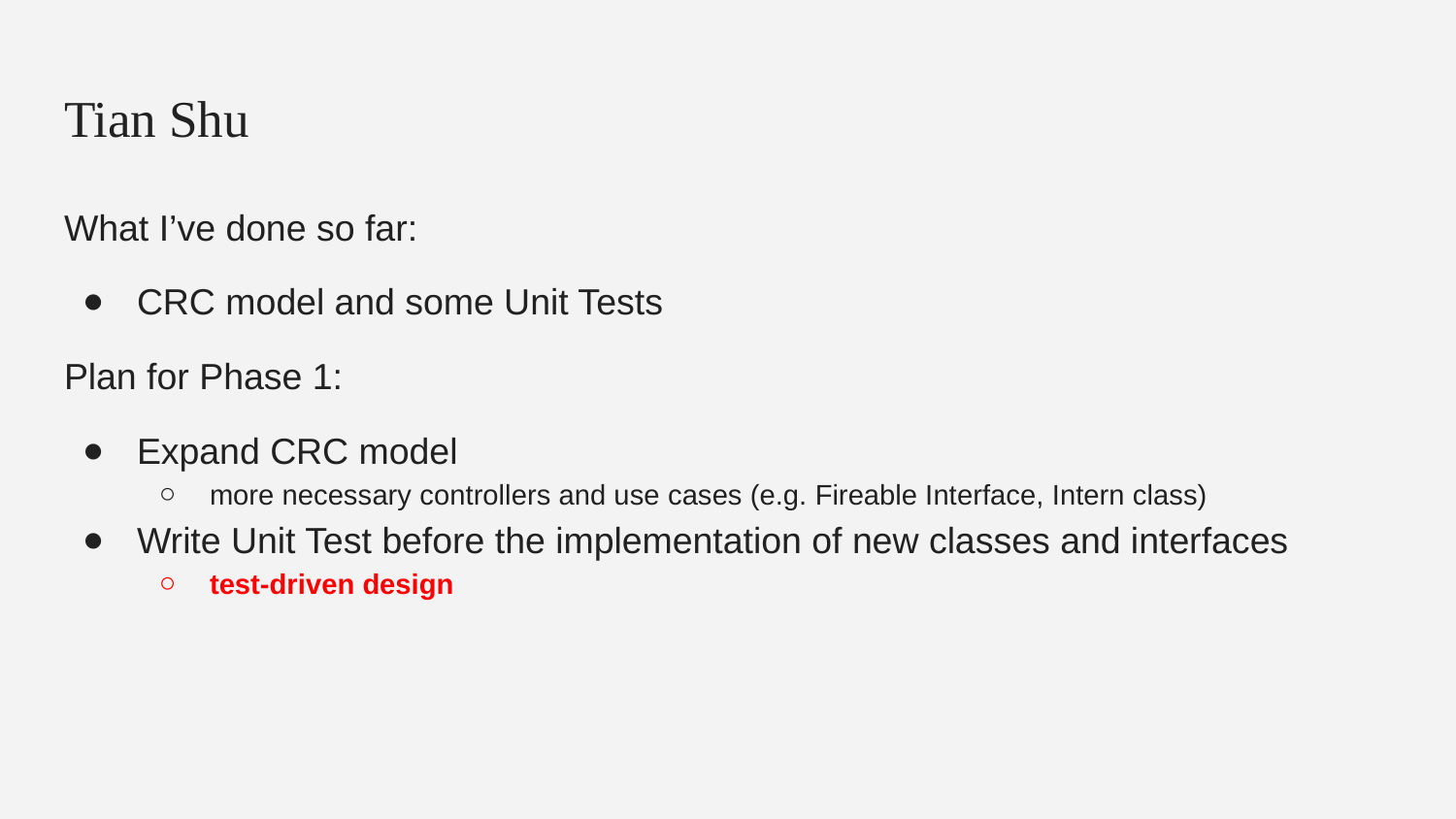

# Tian Shu
What I’ve done so far:
CRC model and some Unit Tests
Plan for Phase 1:
Expand CRC model
more necessary controllers and use cases (e.g. Fireable Interface, Intern class)
Write Unit Test before the implementation of new classes and interfaces
test-driven design